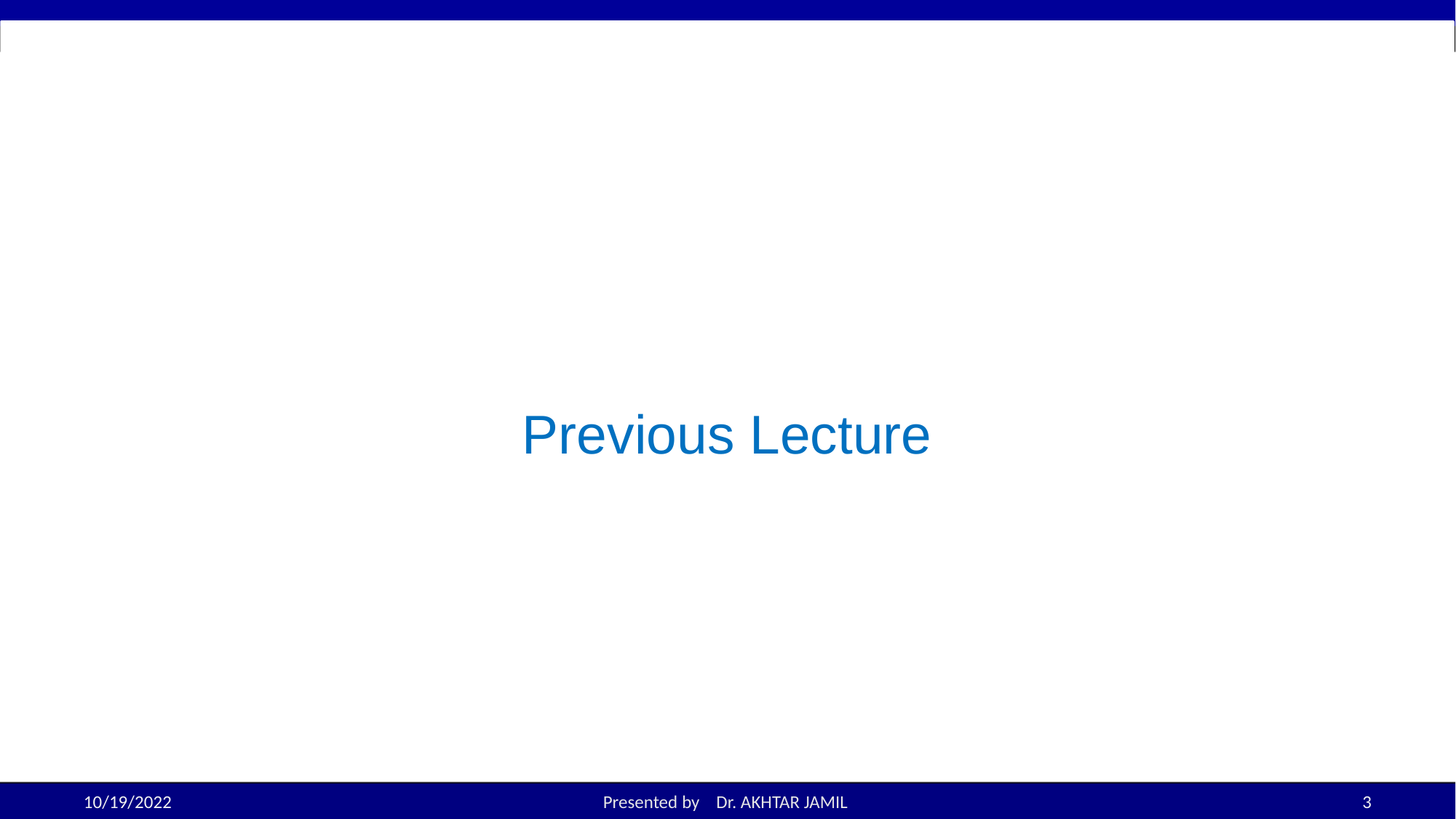

# Previous Lecture
10/19/2022
Presented by    Dr. AKHTAR JAMIL
3